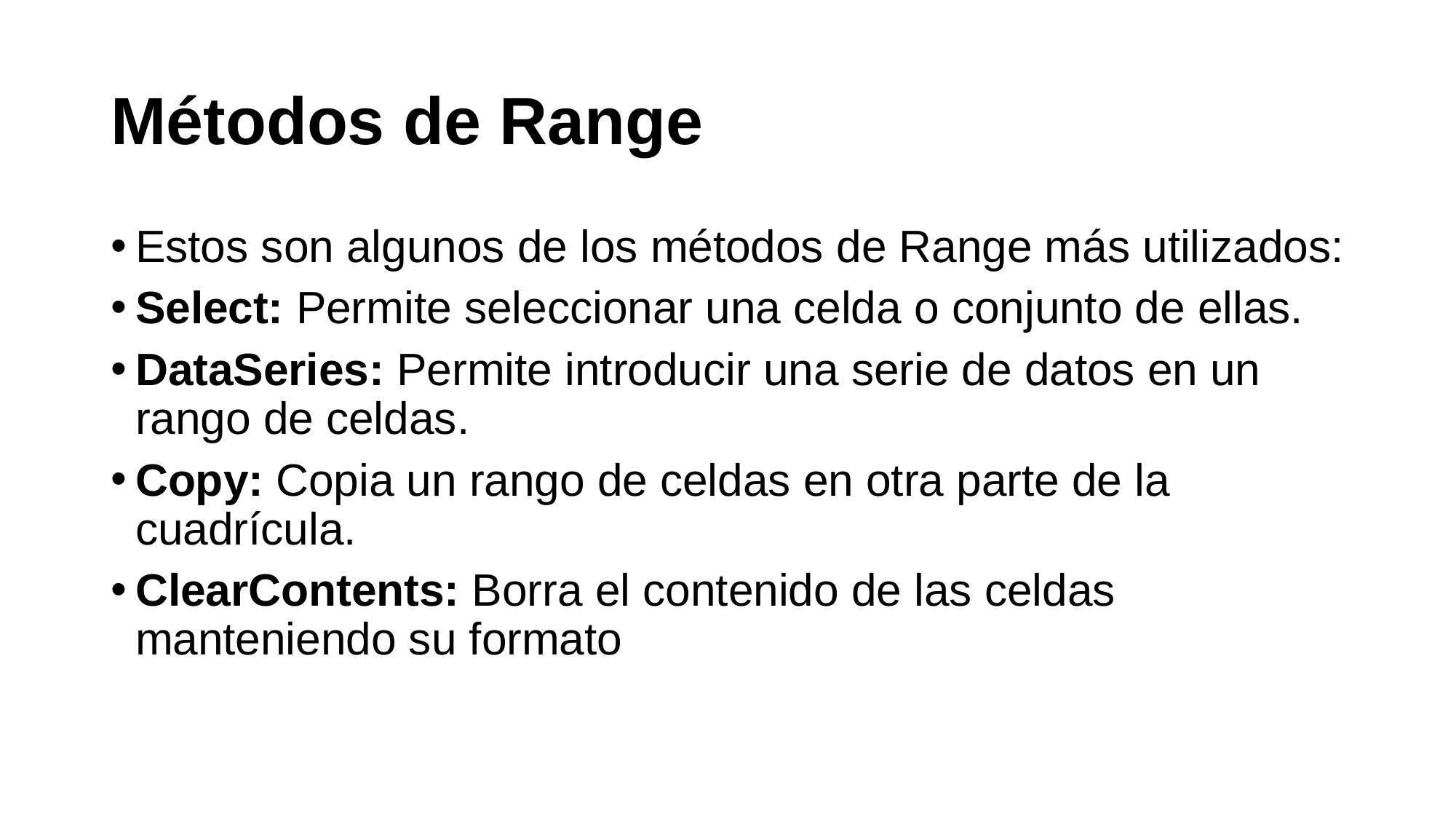

# Métodos de Range
Estos son algunos de los métodos de Range más utilizados:
Select: Permite seleccionar una celda o conjunto de ellas.
DataSeries: Permite introducir una serie de datos en un rango de celdas.
Copy: Copia un rango de celdas en otra parte de la cuadrícula.
ClearContents: Borra el contenido de las celdas manteniendo su formato